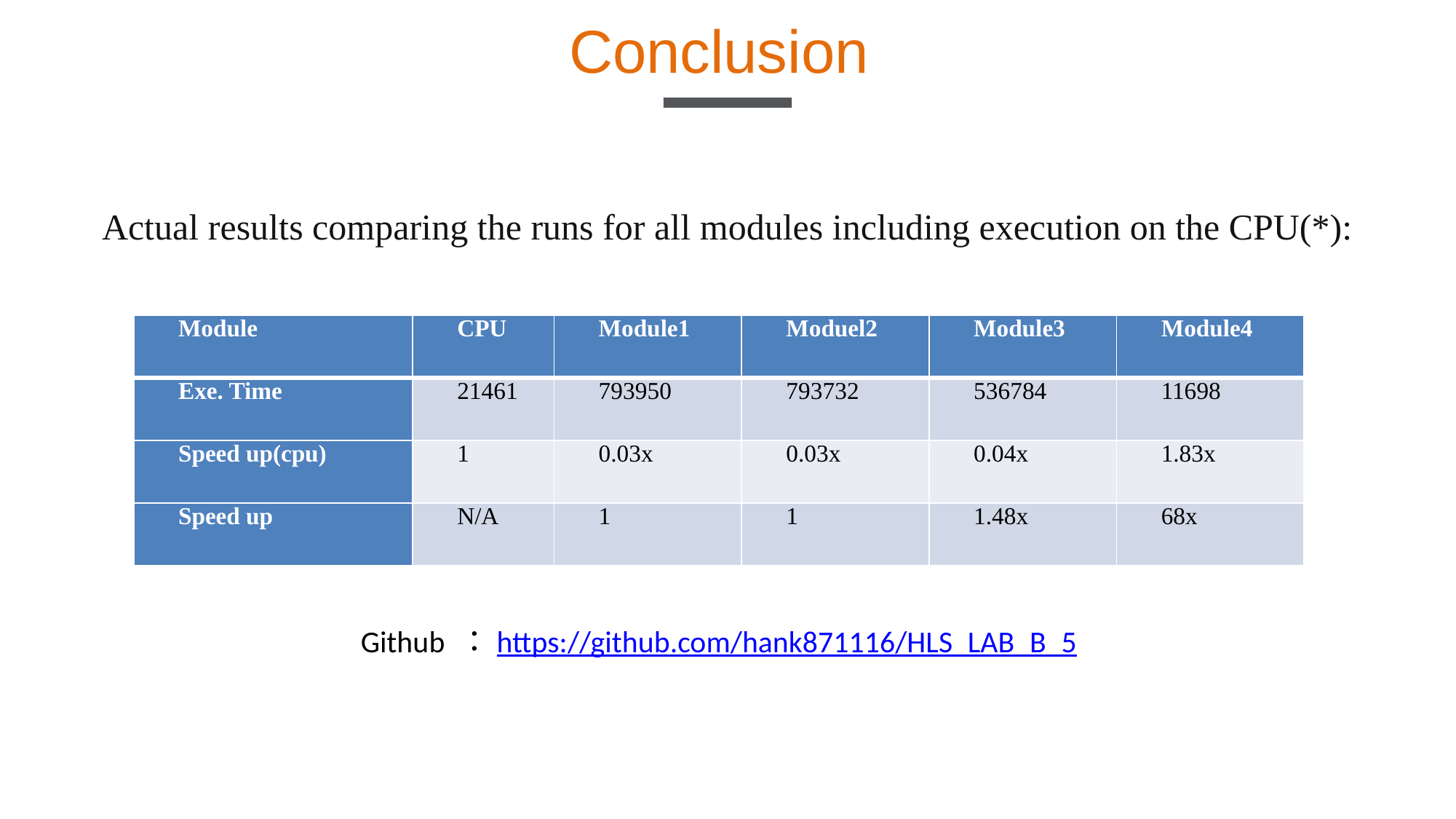

Conclusion

Actual results comparing the runs for all modules including execution on the CPU(*):
| Module | CPU | Module1 | Moduel2 | Module3 | Module4 |
| --- | --- | --- | --- | --- | --- |
| Exe. Time | 21461 | 793950 | 793732 | 536784 | 11698 |
| Speed up(cpu) | 1 | 0.03x | 0.03x | 0.04x | 1.83x |
| Speed up | N/A | 1 | 1 | 1.48x | 68x |
Github ：https://github.com/hank871116/HLS_LAB_B_5